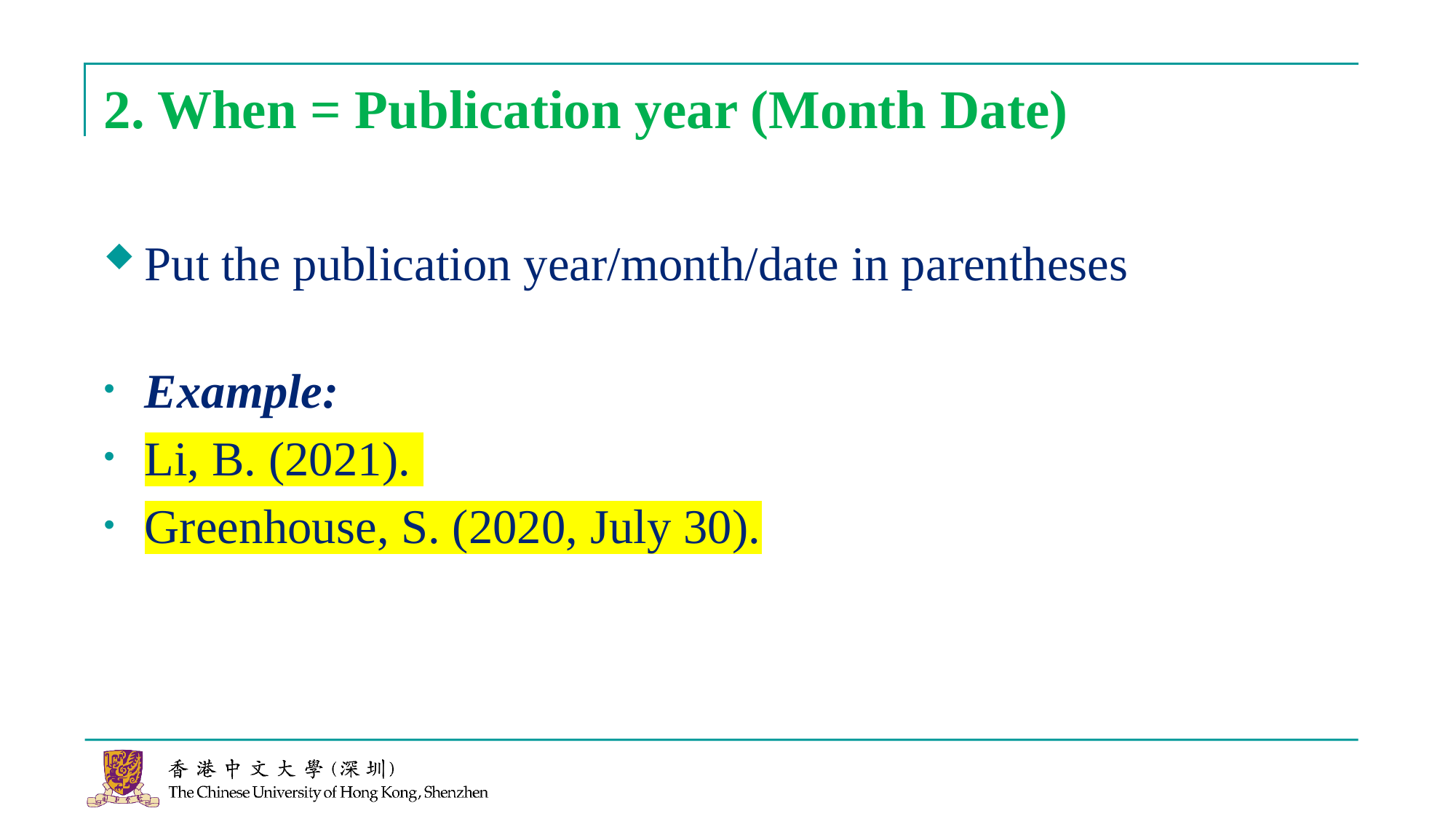

# 2. When = Publication year (Month Date)
Put the publication year/month/date in parentheses

Example:
Li, B. (2021).
Greenhouse, S. (2020, July 30).